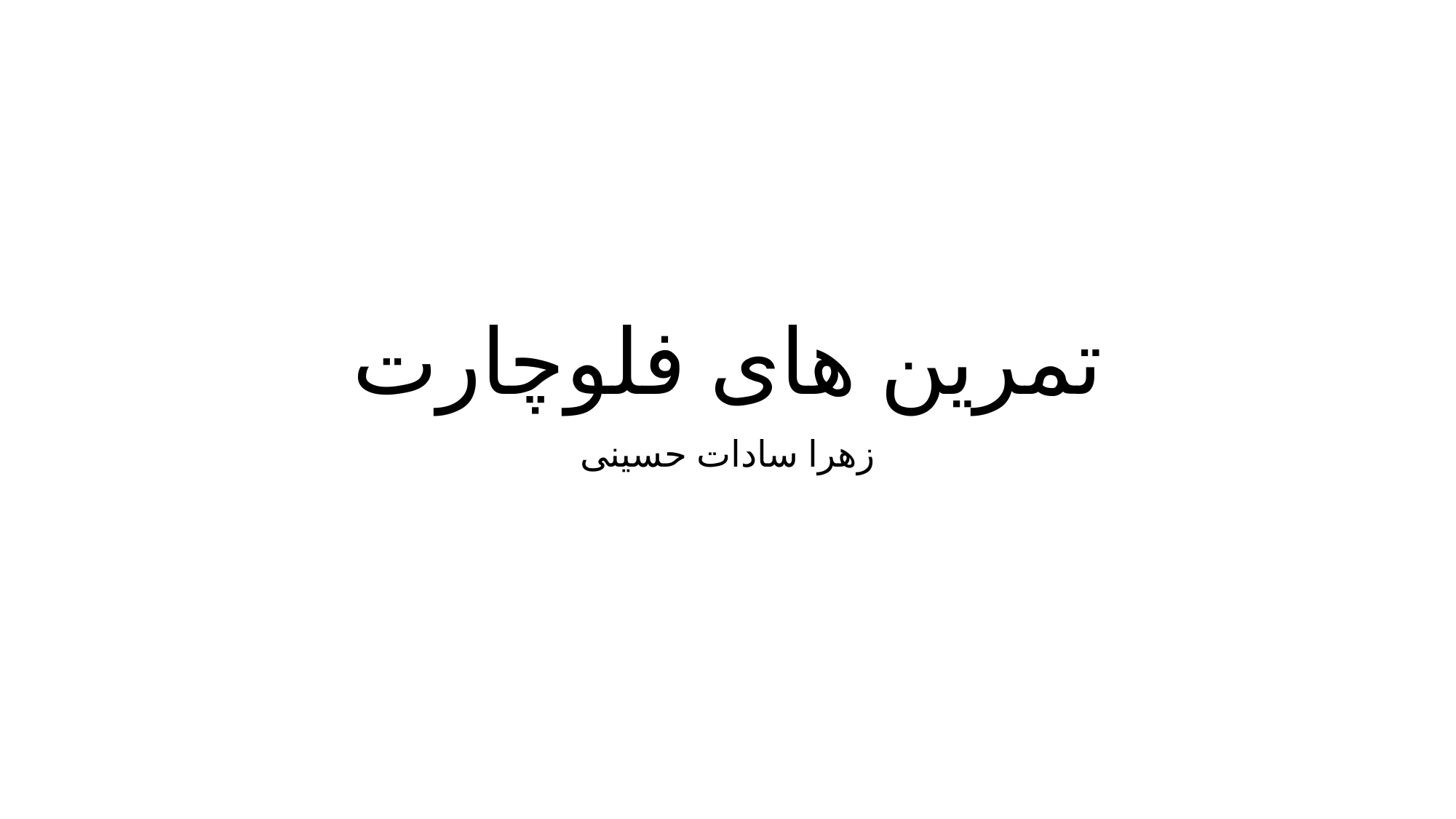

# تمرین های فلوچارت
زهرا سادات حسینی